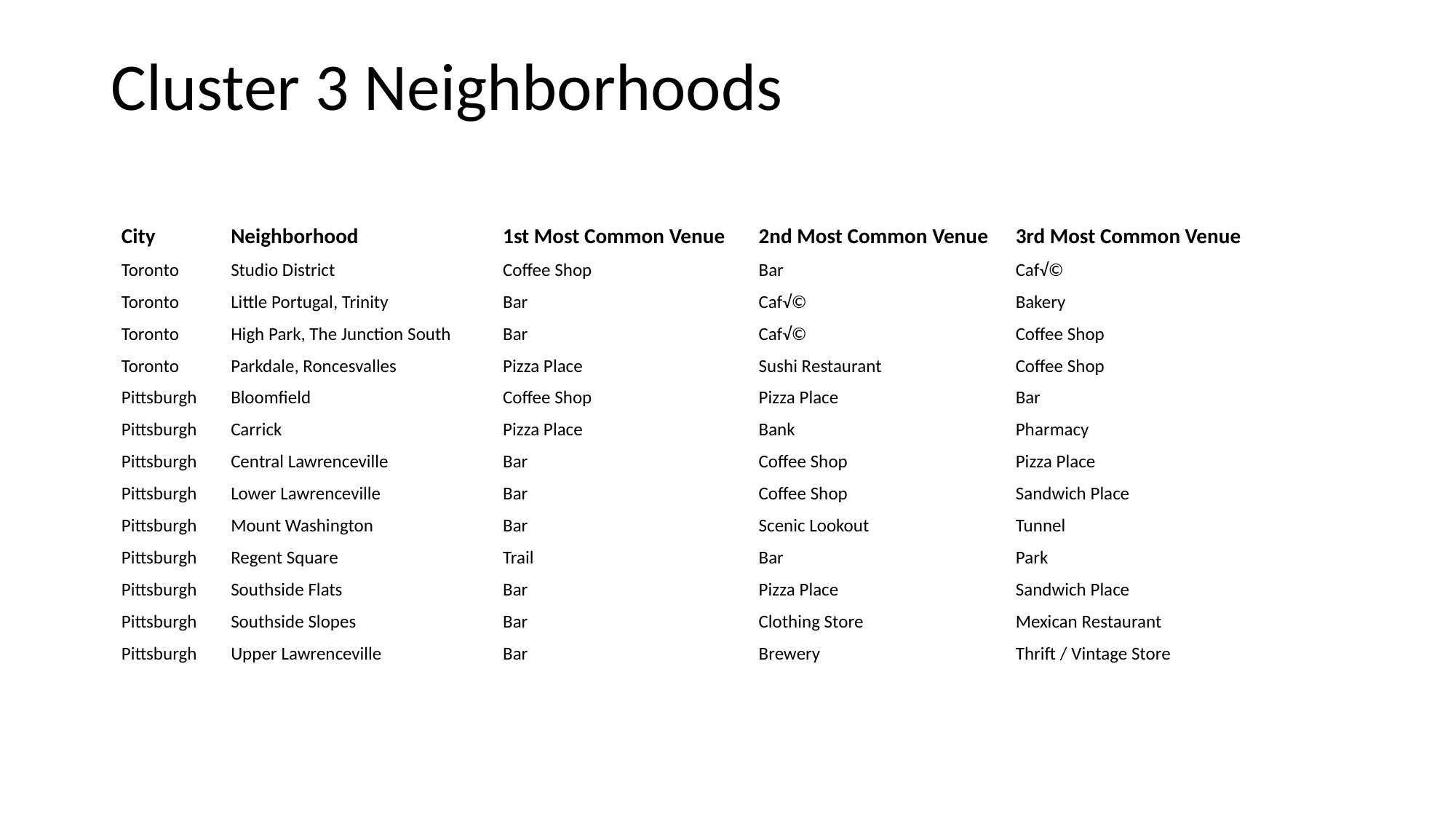

# Cluster 3 Neighborhoods
| City | Neighborhood | 1st Most Common Venue | 2nd Most Common Venue | 3rd Most Common Venue |
| --- | --- | --- | --- | --- |
| Toronto | Studio District | Coffee Shop | Bar | Caf√© |
| Toronto | Little Portugal, Trinity | Bar | Caf√© | Bakery |
| Toronto | High Park, The Junction South | Bar | Caf√© | Coffee Shop |
| Toronto | Parkdale, Roncesvalles | Pizza Place | Sushi Restaurant | Coffee Shop |
| Pittsburgh | Bloomfield | Coffee Shop | Pizza Place | Bar |
| Pittsburgh | Carrick | Pizza Place | Bank | Pharmacy |
| Pittsburgh | Central Lawrenceville | Bar | Coffee Shop | Pizza Place |
| Pittsburgh | Lower Lawrenceville | Bar | Coffee Shop | Sandwich Place |
| Pittsburgh | Mount Washington | Bar | Scenic Lookout | Tunnel |
| Pittsburgh | Regent Square | Trail | Bar | Park |
| Pittsburgh | Southside Flats | Bar | Pizza Place | Sandwich Place |
| Pittsburgh | Southside Slopes | Bar | Clothing Store | Mexican Restaurant |
| Pittsburgh | Upper Lawrenceville | Bar | Brewery | Thrift / Vintage Store |